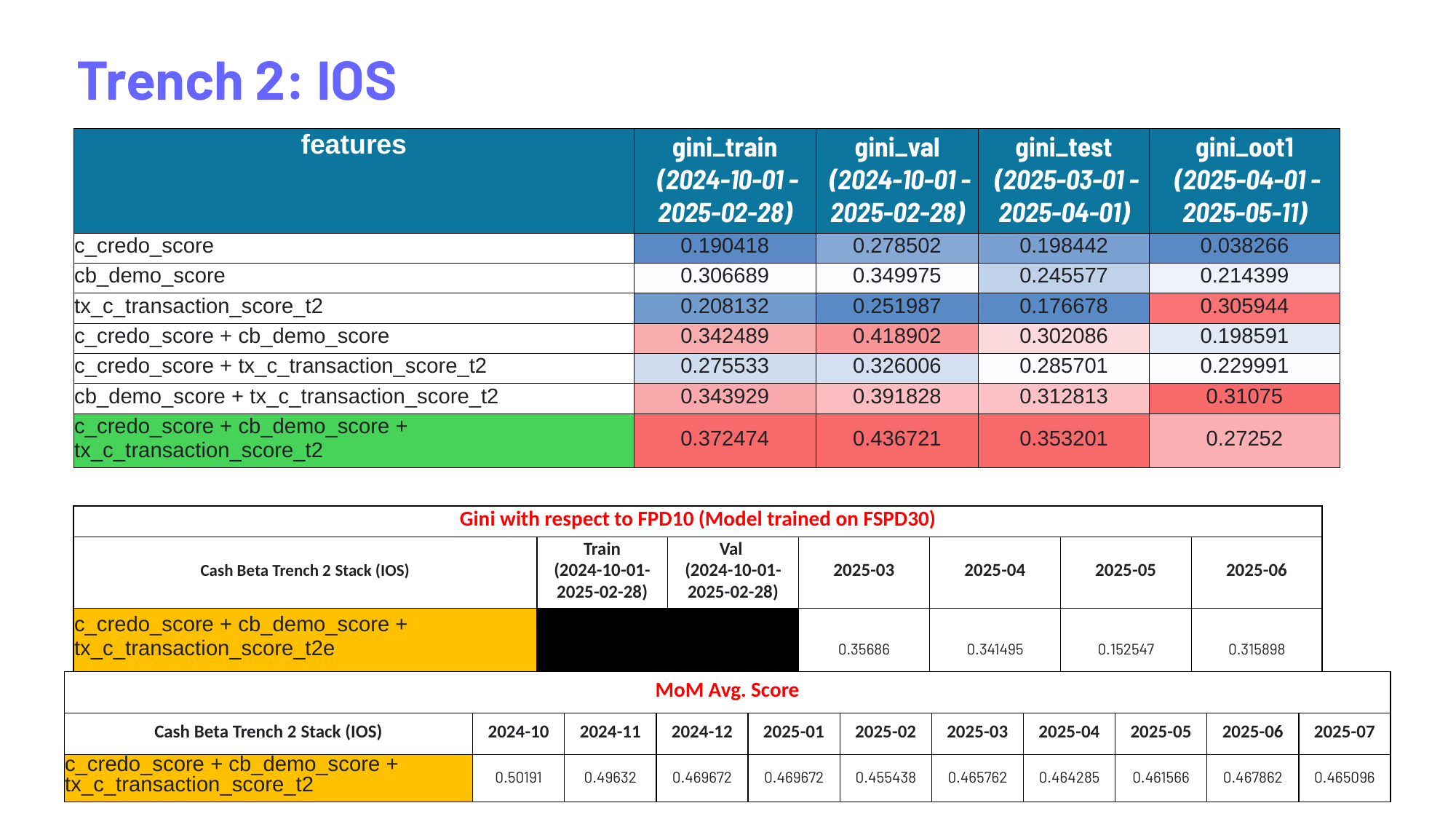

Trench 2: IOS
| features | gini\_train (2024-10-01 - 2025-02-28) | gini\_val (2024-10-01 - 2025-02-28) | gini\_test (2025-03-01 - 2025-04-01) | gini\_oot1 (2025-04-01 - 2025-05-11) |
| --- | --- | --- | --- | --- |
| c\_credo\_score | 0.190418 | 0.278502 | 0.198442 | 0.038266 |
| cb\_demo\_score | 0.306689 | 0.349975 | 0.245577 | 0.214399 |
| tx\_c\_transaction\_score\_t2 | 0.208132 | 0.251987 | 0.176678 | 0.305944 |
| c\_credo\_score + cb\_demo\_score | 0.342489 | 0.418902 | 0.302086 | 0.198591 |
| c\_credo\_score + tx\_c\_transaction\_score\_t2 | 0.275533 | 0.326006 | 0.285701 | 0.229991 |
| cb\_demo\_score + tx\_c\_transaction\_score\_t2 | 0.343929 | 0.391828 | 0.312813 | 0.31075 |
| c\_credo\_score + cb\_demo\_score + tx\_c\_transaction\_score\_t2 | 0.372474 | 0.436721 | 0.353201 | 0.27252 |
| Gini with respect to FPD10 (Model trained on FSPD30) |  |  |  |  |  |  |
| --- | --- | --- | --- | --- | --- | --- |
| Cash Beta Trench 2 Stack (IOS) | Train (2024-10-01-2025-02-28) | Val  (2024-10-01-2025-02-28) | 2025-03 | 2025-04 | 2025-05 | 2025-06 |
| c\_credo\_score + cb\_demo\_score + tx\_c\_transaction\_score\_t2e |  |  | 0.35686 | 0.341495 | 0.152547 | 0.315898 |
| MoM Avg. Score |  |  |  |  |  |  |  |  |  |  |
| --- | --- | --- | --- | --- | --- | --- | --- | --- | --- | --- |
| Cash Beta Trench 2 Stack (IOS) | 2024-10 | 2024-11 | 2024-12 | 2025-01 | 2025-02 | 2025-03 | 2025-04 | 2025-05 | 2025-06 | 2025-07 |
| c\_credo\_score + cb\_demo\_score + tx\_c\_transaction\_score\_t2 | 0.50191 | 0.49632 | 0.469672 | 0.469672 | 0.455438 | 0.465762 | 0.464285 | 0.461566 | 0.467862 | 0.465096 |